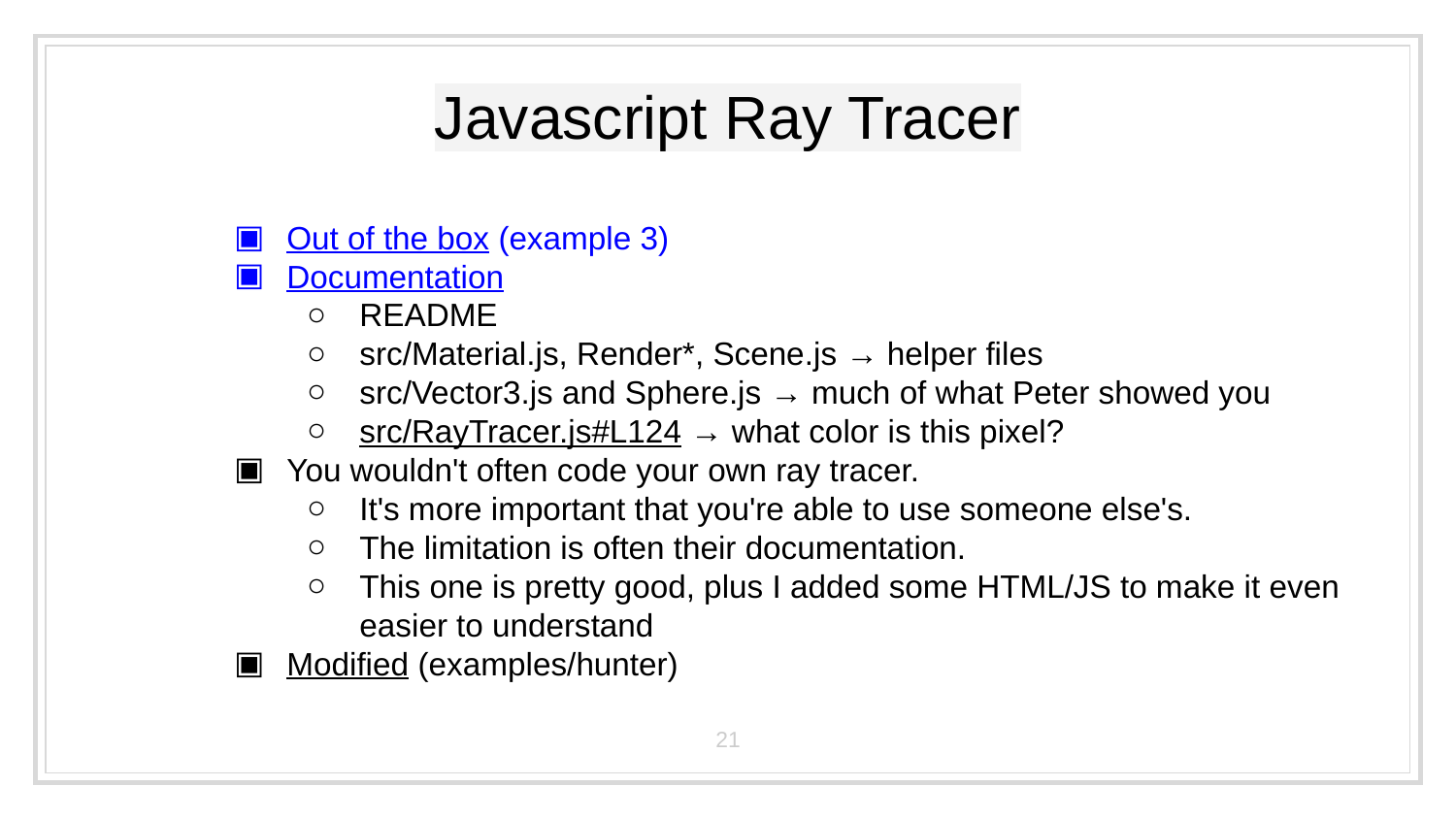

# Javascript Ray Tracer
Out of the box (example 3)
Documentation
README
src/Material.js, Render*, Scene.js → helper files
src/Vector3.js and Sphere.js → much of what Peter showed you
src/RayTracer.js#L124 → what color is this pixel?
You wouldn't often code your own ray tracer.
It's more important that you're able to use someone else's.
The limitation is often their documentation.
This one is pretty good, plus I added some HTML/JS to make it even easier to understand
Modified (examples/hunter)

21